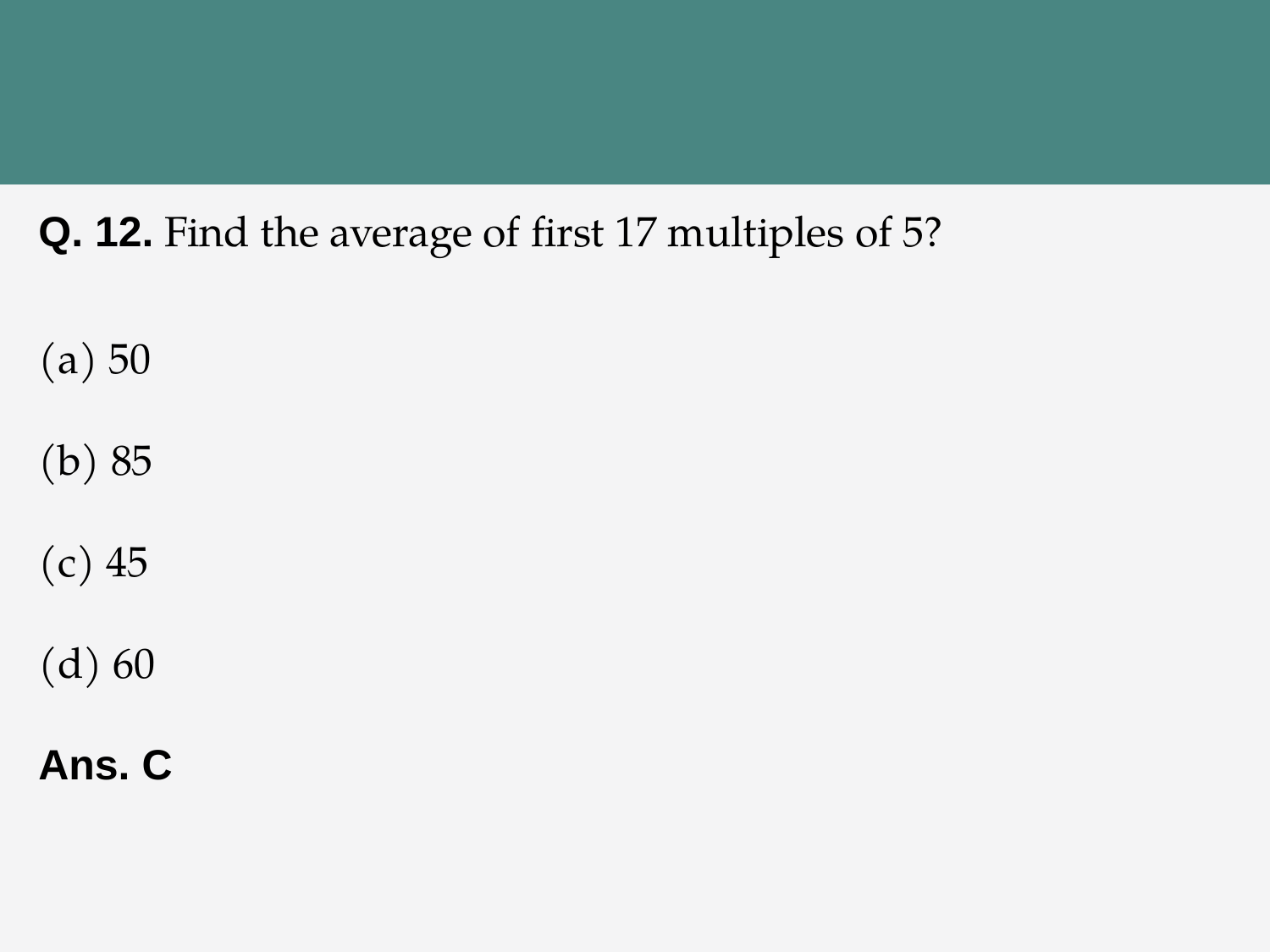

Q. 12. Find the average of first 17 multiples of 5?

 50

 85

 45

 60

Ans. C